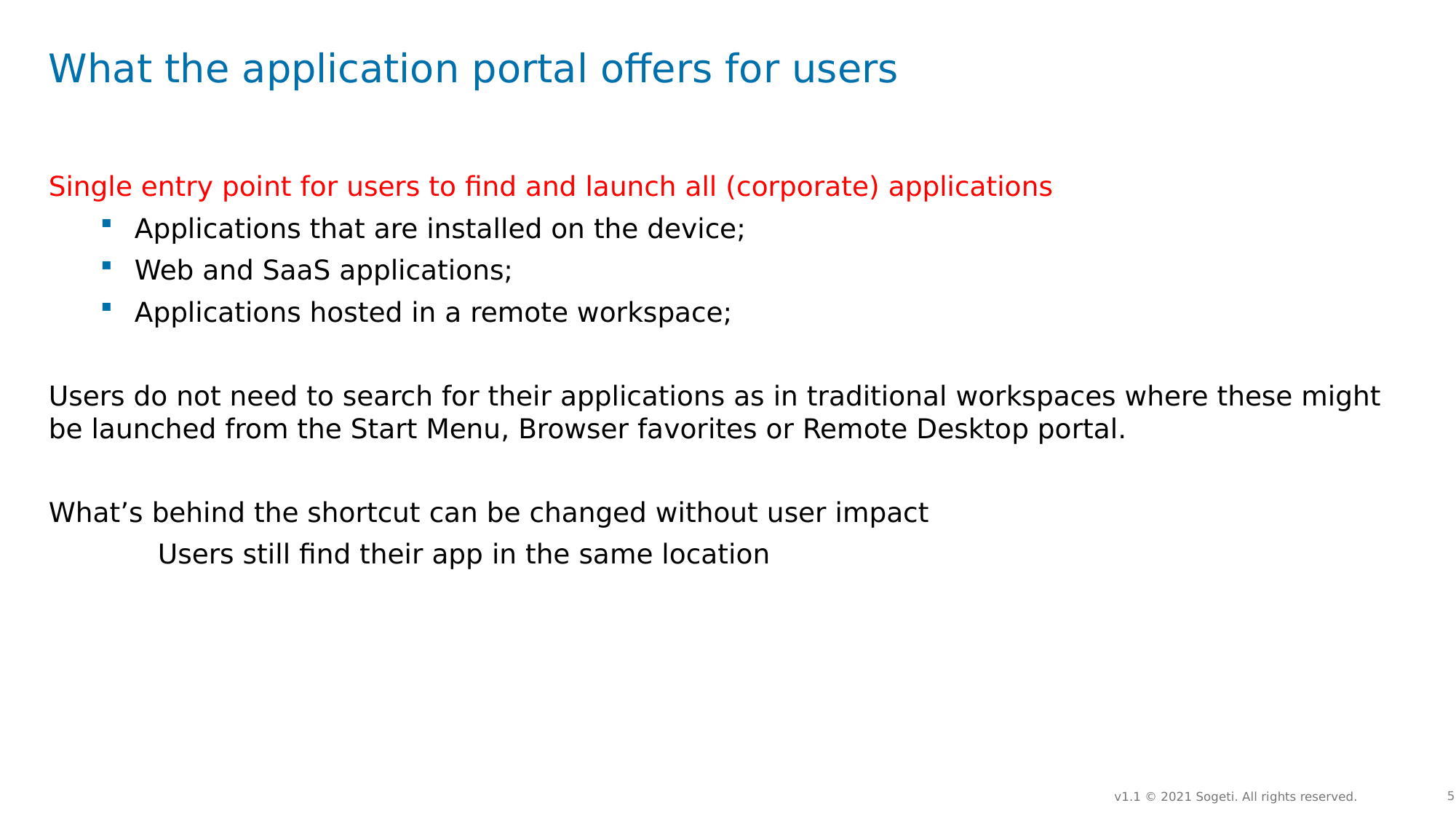

# What the application portal offers for users
Single entry point for users to find and launch all (corporate) applications
Applications that are installed on the device;
Web and SaaS applications;
Applications hosted in a remote workspace;

Users do not need to search for their applications as in traditional workspaces where these might be launched from the Start Menu, Browser favorites or Remote Desktop portal.

What’s behind the shortcut can be changed without user impact
	Users still find their app in the same location